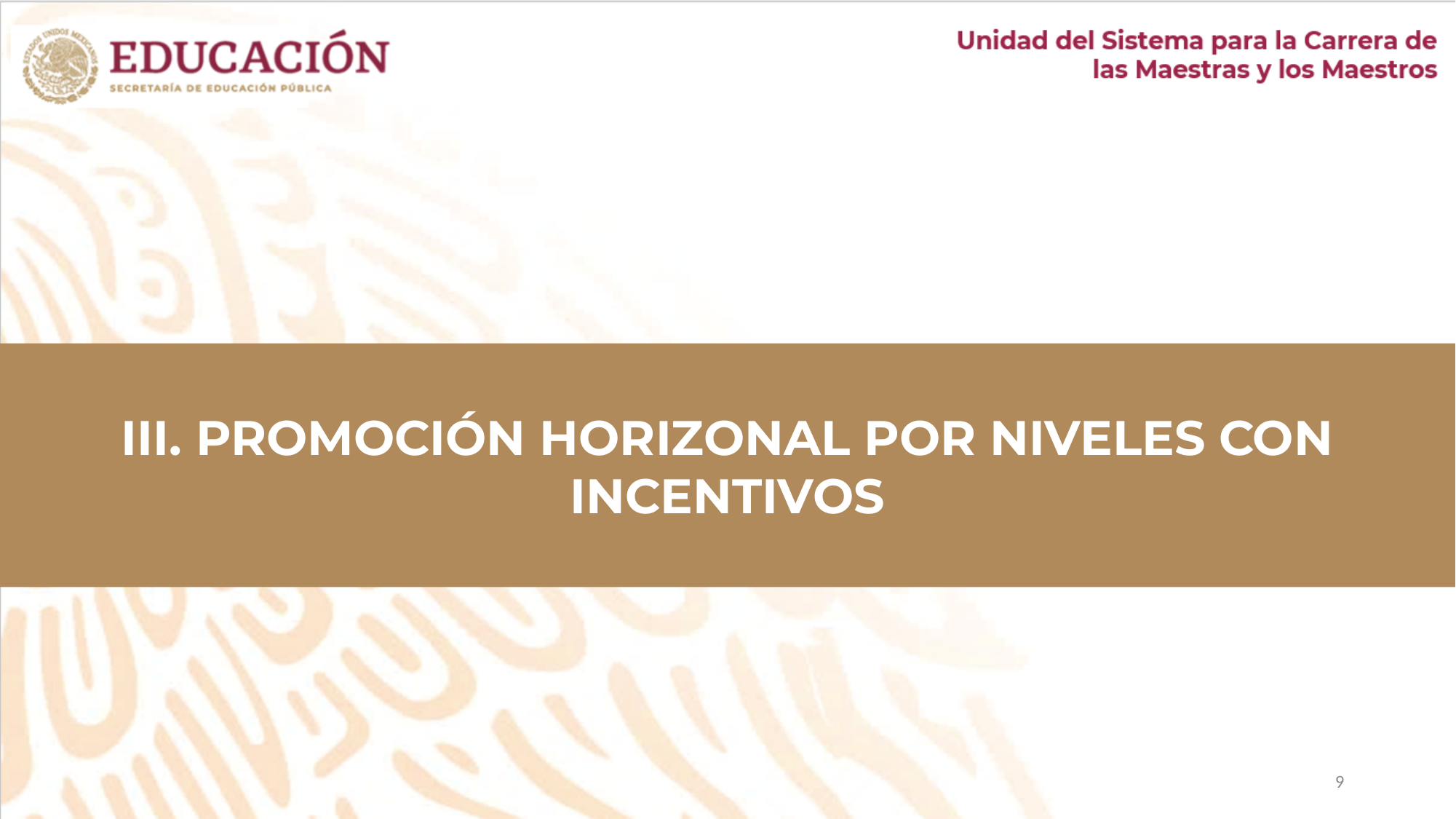

III. PROMOCIÓN HORIZONAL POR NIVELES CON INCENTIVOS

9